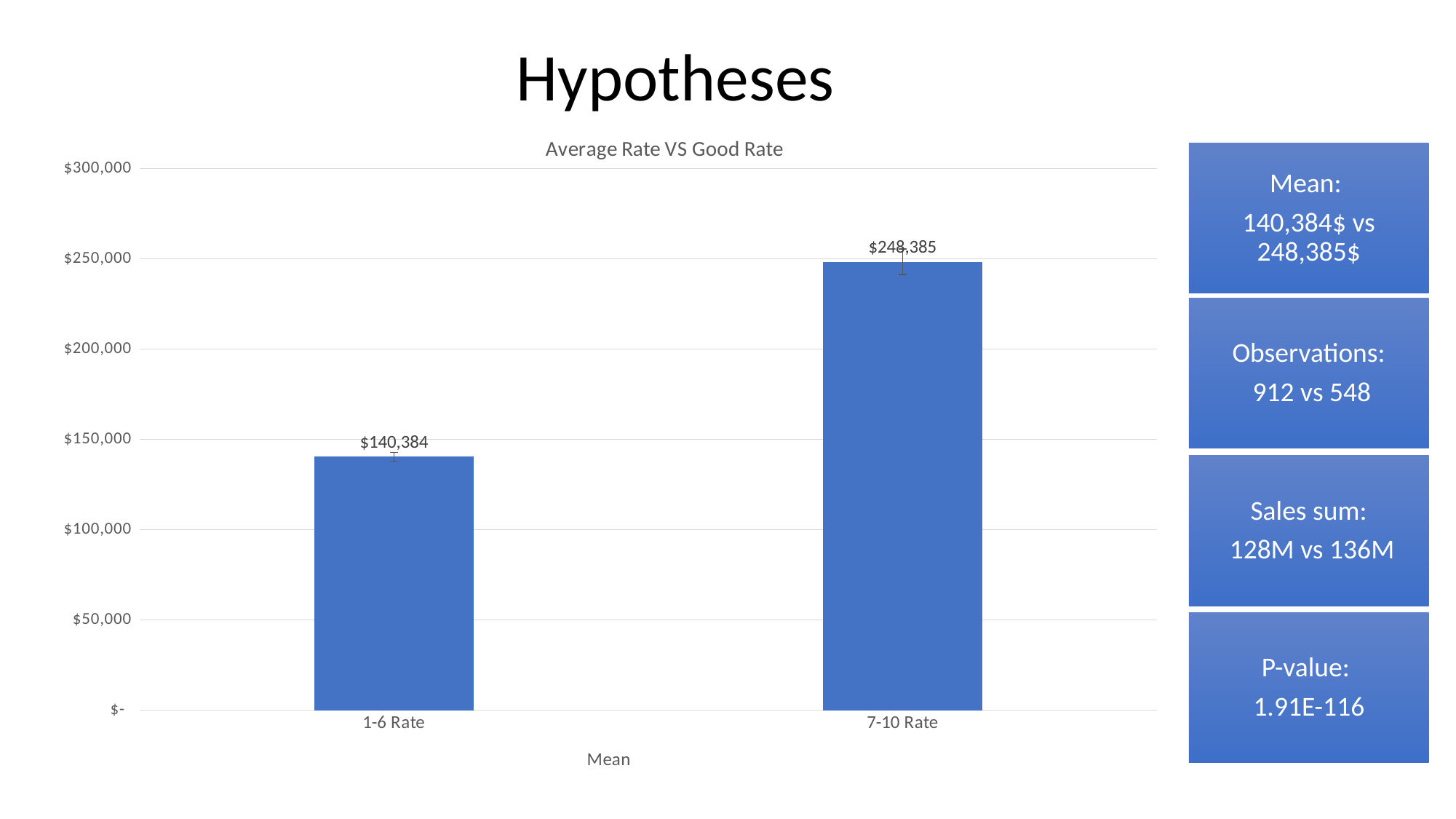

# Hypotheses

### Chart: Average Rate VS Good Rate

| Category |  |
|---|---|
| 1-6 Rate | 140383.97587719298 |
| 7-10 Rate | 248384.598540146 |
Mean:
140,384$ vs 248,385$
Observations:
 912 vs 548
Sales sum:
 128M vs 136M
P-value:
1.91E-116